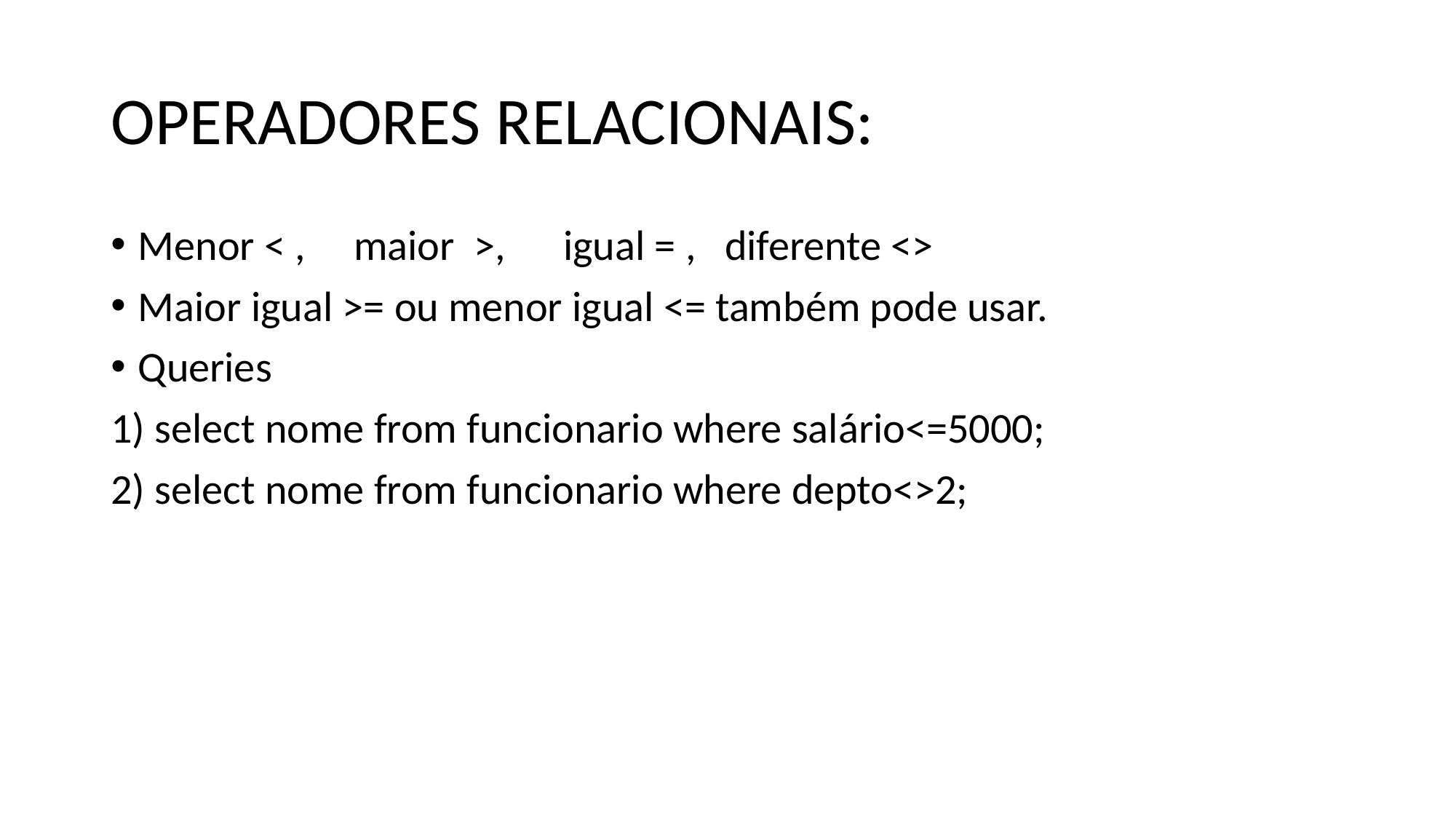

# OPERADORES RELACIONAIS:
Menor < ,     maior  >,      igual = ,   diferente <>
Maior igual >= ou menor igual <= também pode usar.
Queries
1) select nome from funcionario where salário<=5000;
2) select nome from funcionario where depto<>2;